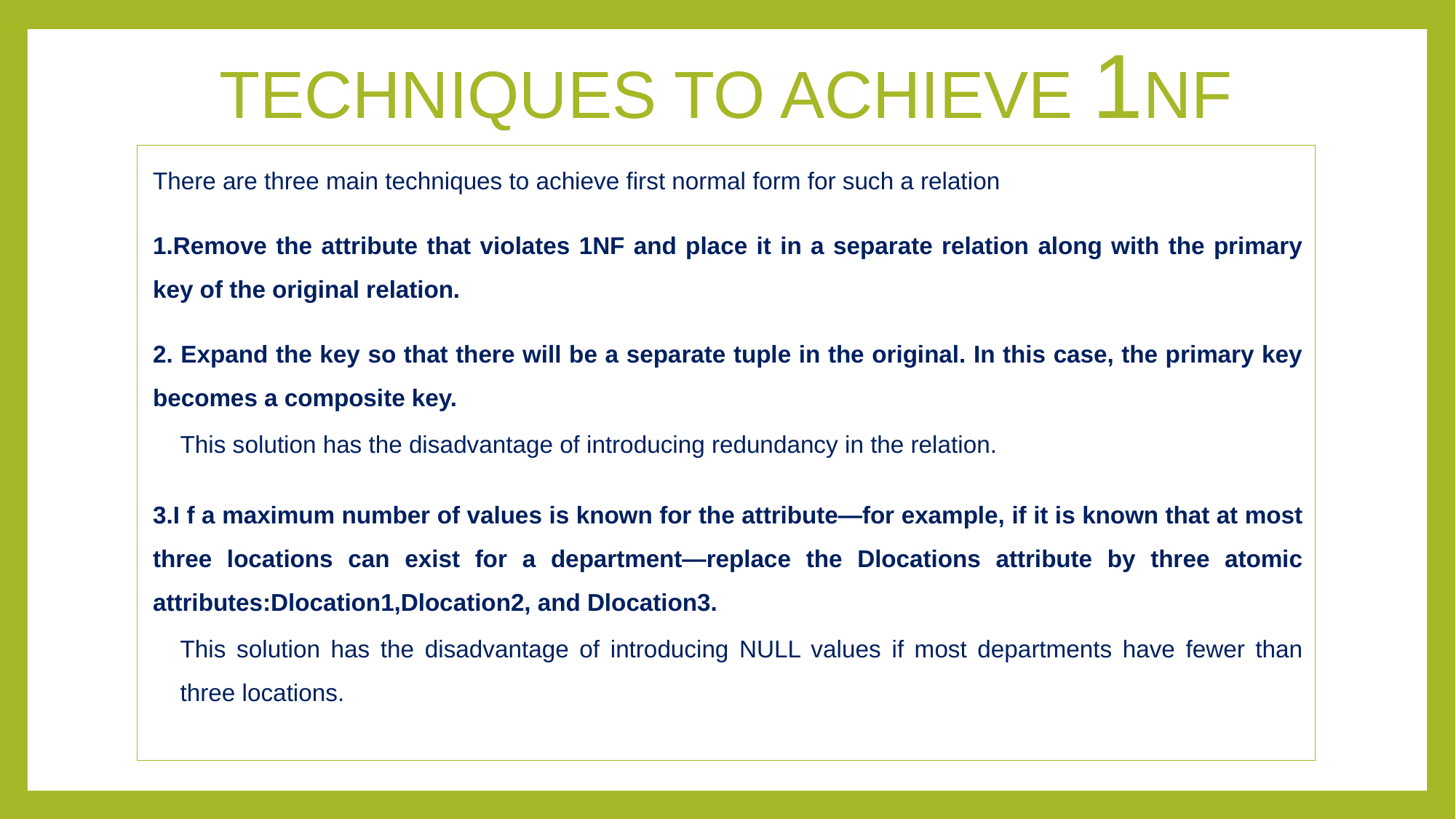

# TECHNIQUES TO ACHIEVE 1NF
There are three main techniques to achieve first normal form for such a relation
1.Remove the attribute that violates 1NF and place it in a separate relation along with the primary key of the original relation.
2. Expand the key so that there will be a separate tuple in the original. In this case, the primary key becomes a composite key.
This solution has the disadvantage of introducing redundancy in the relation.
3.I f a maximum number of values is known for the attribute—for example, if it is known that at most three locations can exist for a department—replace the Dlocations attribute by three atomic attributes:Dlocation1,Dlocation2, and Dlocation3.
This solution has the disadvantage of introducing NULL values if most departments have fewer than three locations.